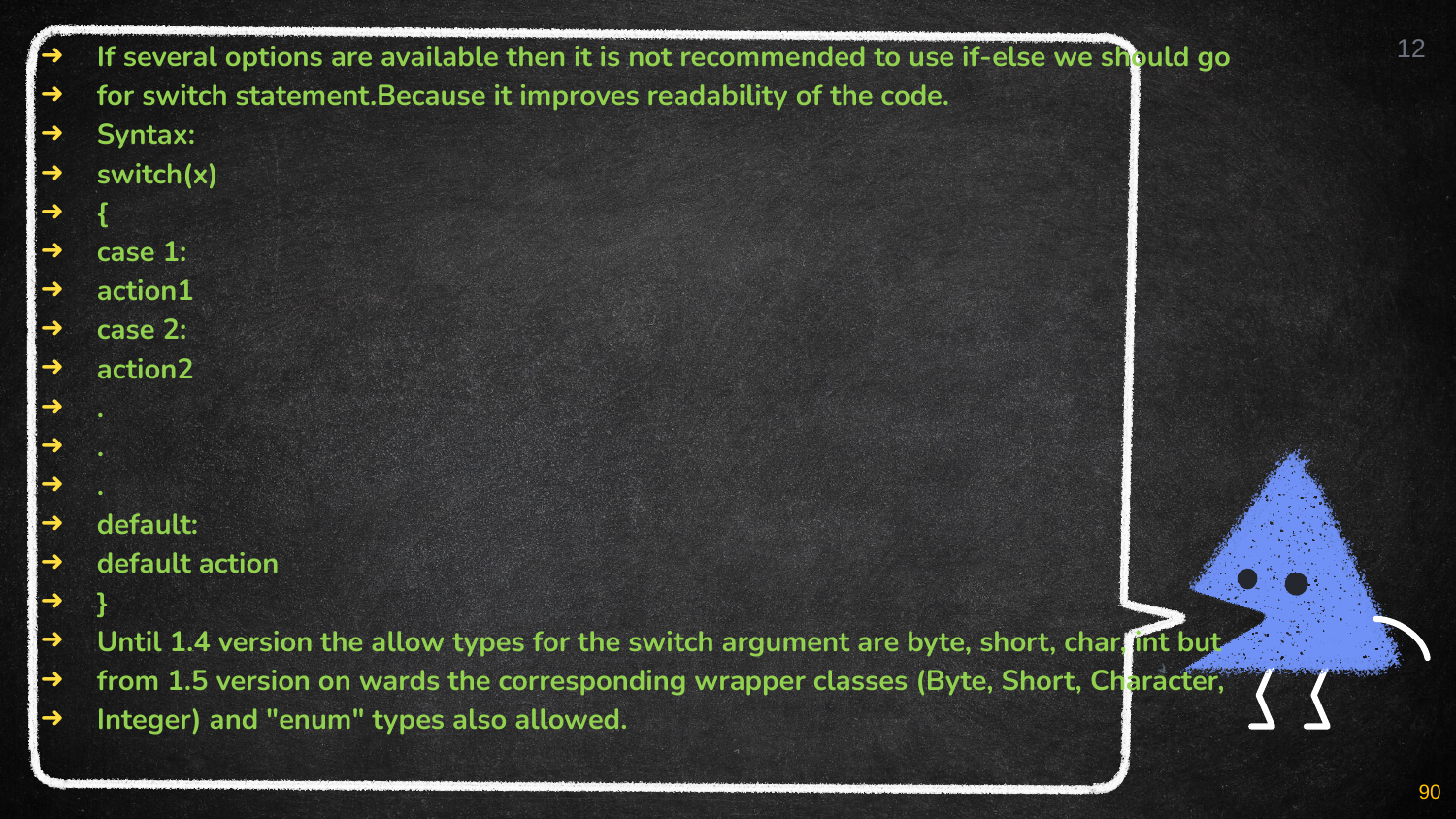

12
If several options are available then it is not recommended to use if-else we should go
for switch statement.Because it improves readability of the code.
Syntax:
switch(x)
{
case 1:
action1
case 2:
action2
.
.
.
default:
default action
}
Until 1.4 version the allow types for the switch argument are byte, short, char, int but
from 1.5 version on wards the corresponding wrapper classes (Byte, Short, Character,
Integer) and "enum" types also allowed.

90